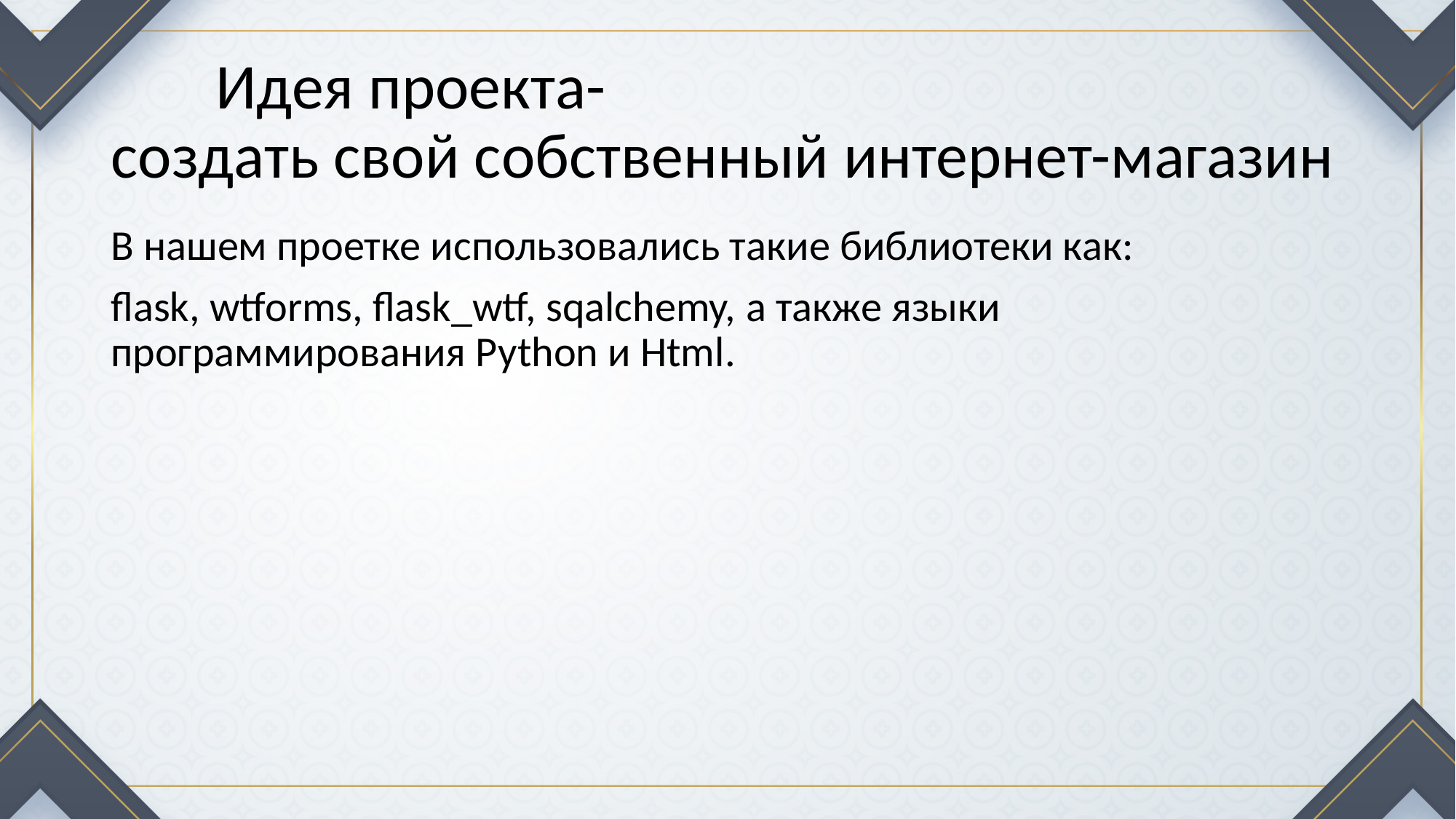

# Идея проекта- создать свой собственный интернет-магазин
В нашем проетке использовались такие библиотеки как:
flask, wtforms, flask_wtf, sqalchemy, а также языки программирования Python и Html.